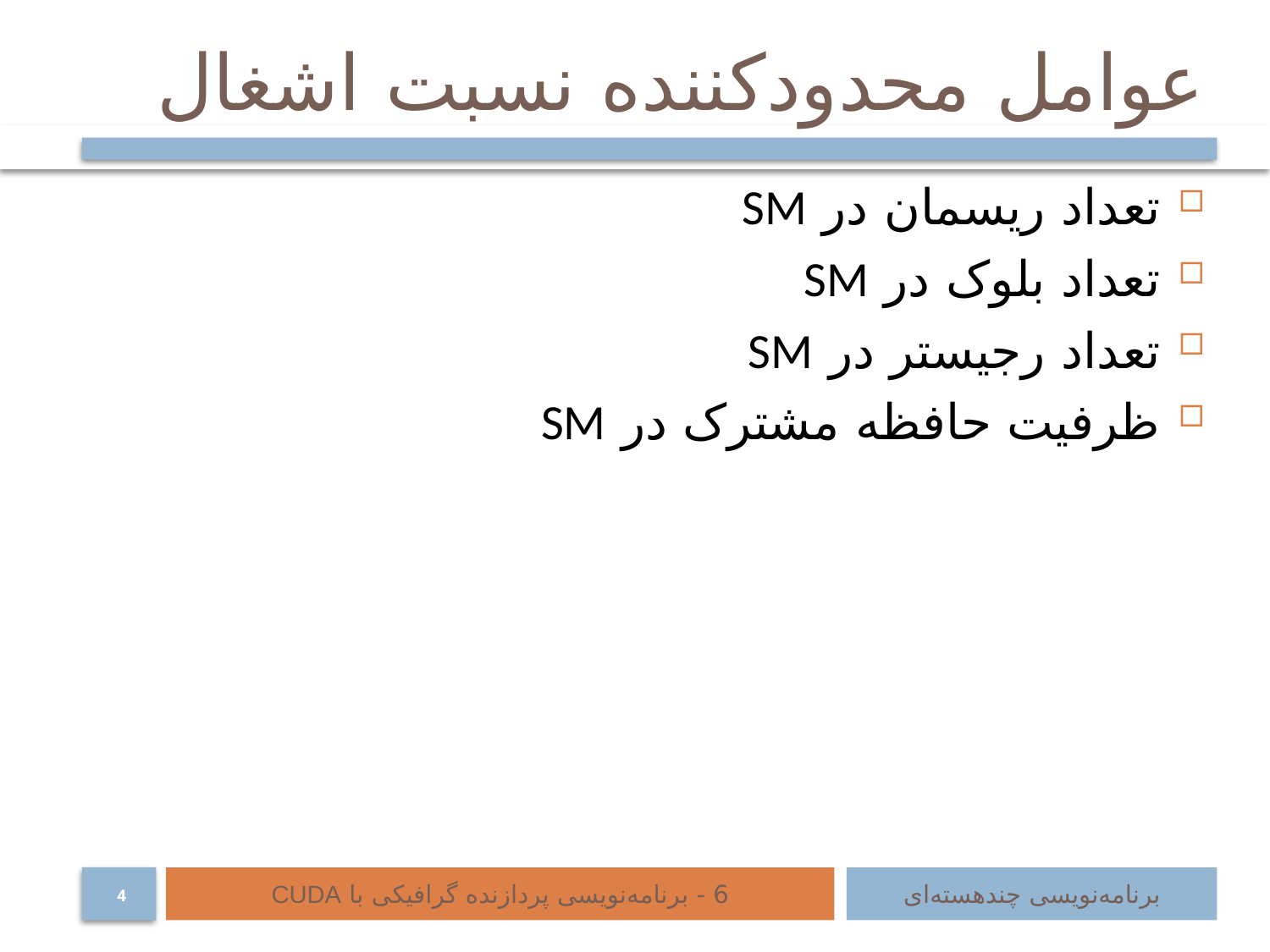

# عوامل محدود‌کننده نسبت اشغال
تعداد ریسمان در SM
تعداد بلوک در SM
تعداد رجیستر در SM
ظرفیت حافظه مشترک در SM

6 - برنامه‌نویسی پردازنده گرافیکی با CUDA
برنامه‌نویسی چند‌هسته‌ای
4